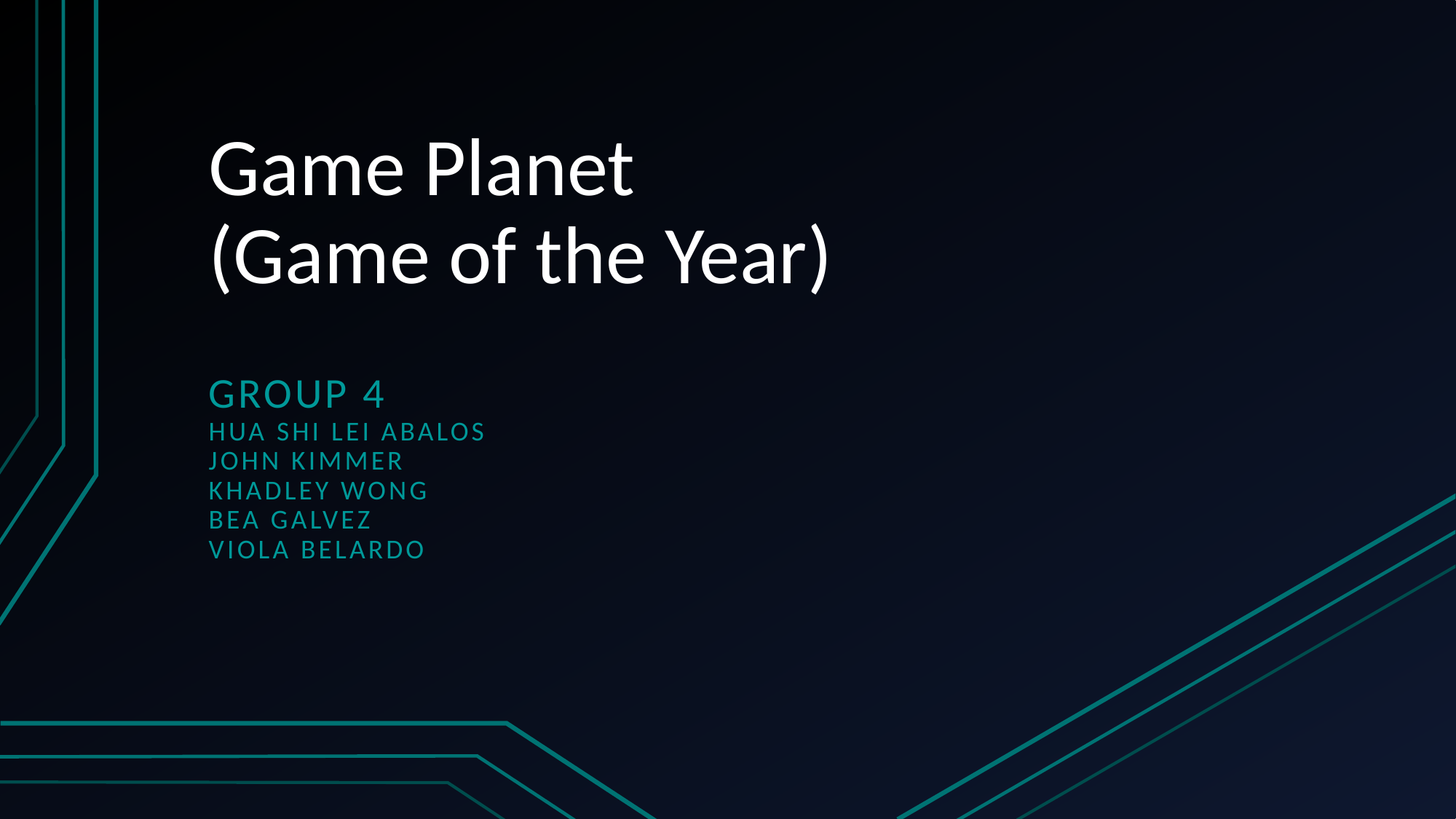

# Game Planet (Game of the Year)
GROUP 4
Hua Shi lei abalos
John kimmer
Khadley wong
Bea Galvez
Viola belardo